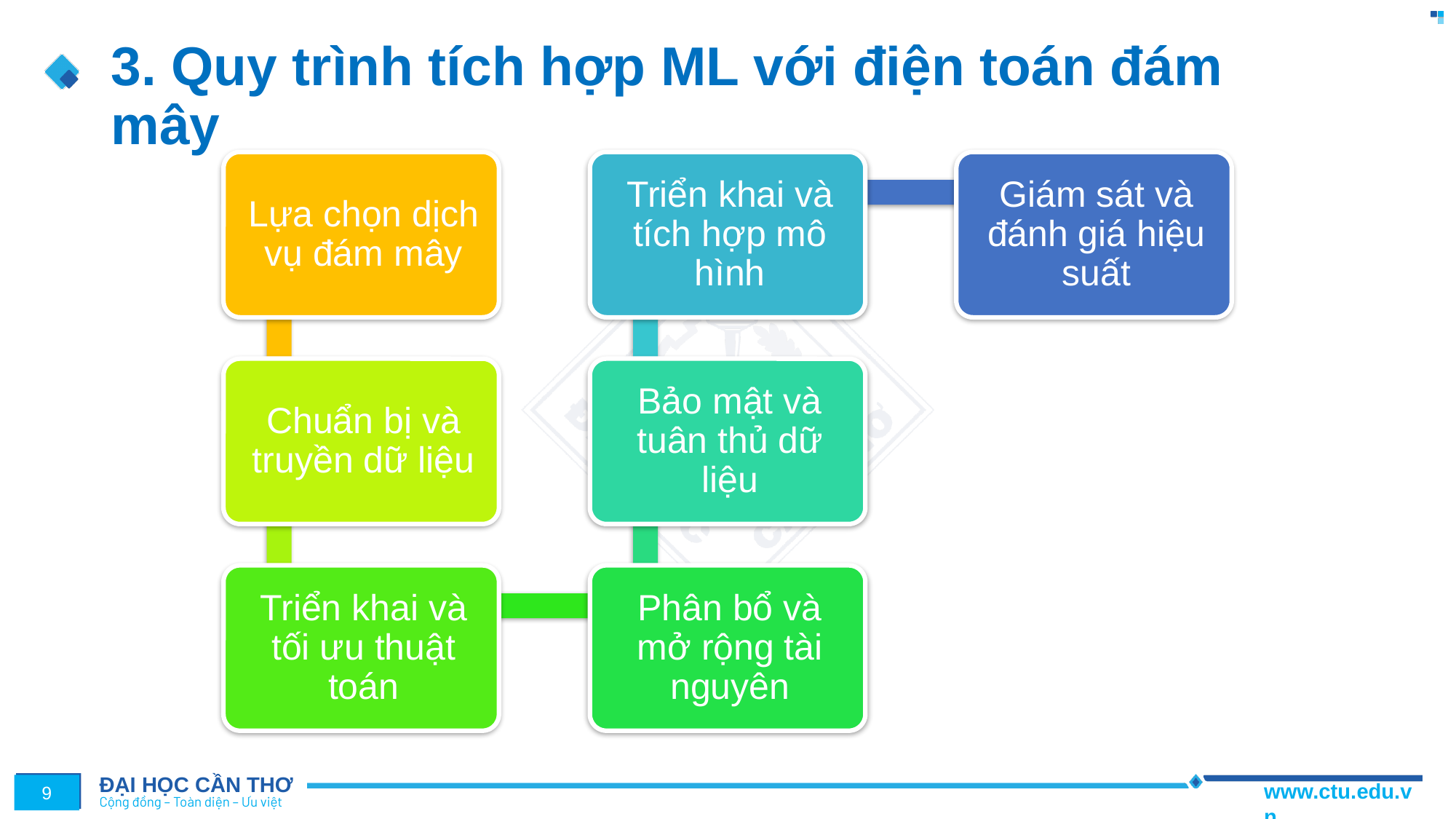

# 3. Quy trình tích hợp ML với điện toán đám mây
Lựa chọn dịch vụ đám mây
Chuẩn bị và truyền dữ liệu
Triển khai và tối ưu thuật toán
Phân bổ và mở rộng tài nguyên
Bảo mật và tuân thủ dữ liệu
Triển khai và tích hợp mô hình
Giám sát và đánh giá hiệu suất